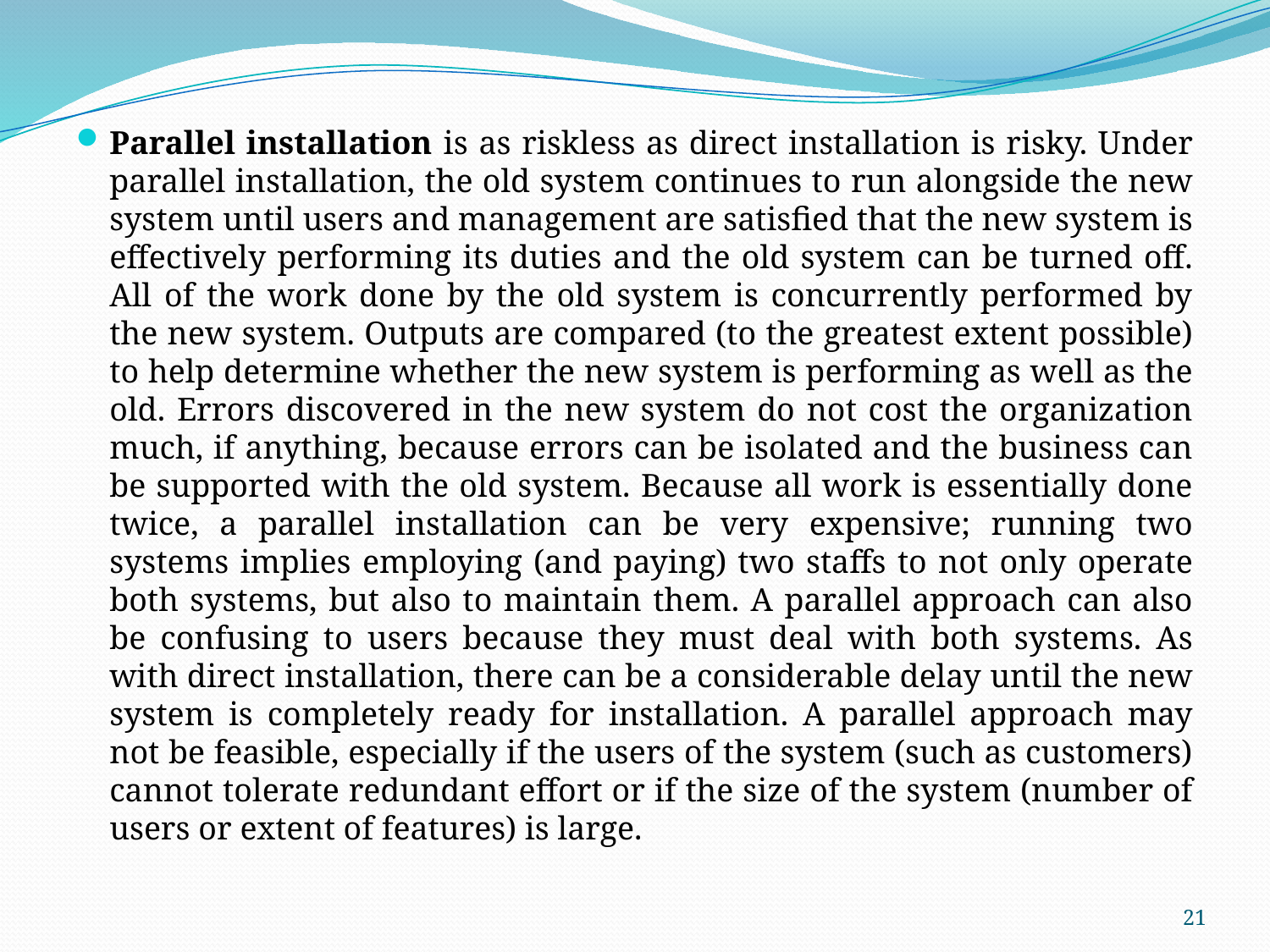

Parallel installation is as riskless as direct installation is risky. Under parallel installation, the old system continues to run alongside the new system until users and management are satisfied that the new system is effectively performing its duties and the old system can be turned off. All of the work done by the old system is concurrently performed by the new system. Outputs are compared (to the greatest extent possible) to help determine whether the new system is performing as well as the old. Errors discovered in the new system do not cost the organization much, if anything, because errors can be isolated and the business can be supported with the old system. Because all work is essentially done twice, a parallel installation can be very expensive; running two systems implies employing (and paying) two staffs to not only operate both systems, but also to maintain them. A parallel approach can also be confusing to users because they must deal with both systems. As with direct installation, there can be a considerable delay until the new system is completely ready for installation. A parallel approach may not be feasible, especially if the users of the system (such as customers) cannot tolerate redundant effort or if the size of the system (number of users or extent of features) is large.
21